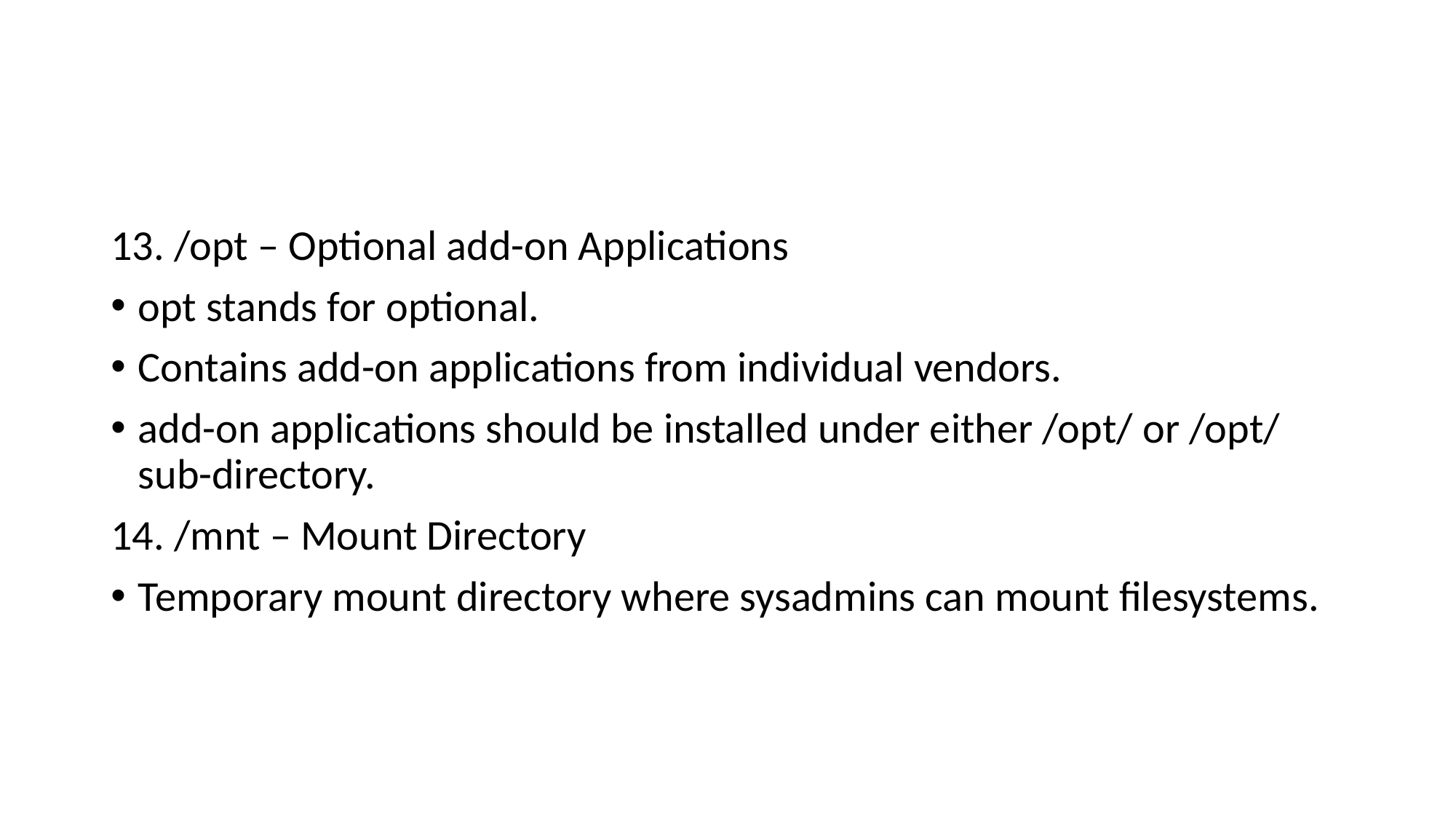

#
13. /opt – Optional add-on Applications
opt stands for optional.
Contains add-on applications from individual vendors.
add-on applications should be installed under either /opt/ or /opt/ sub-directory.
14. /mnt – Mount Directory
Temporary mount directory where sysadmins can mount filesystems.